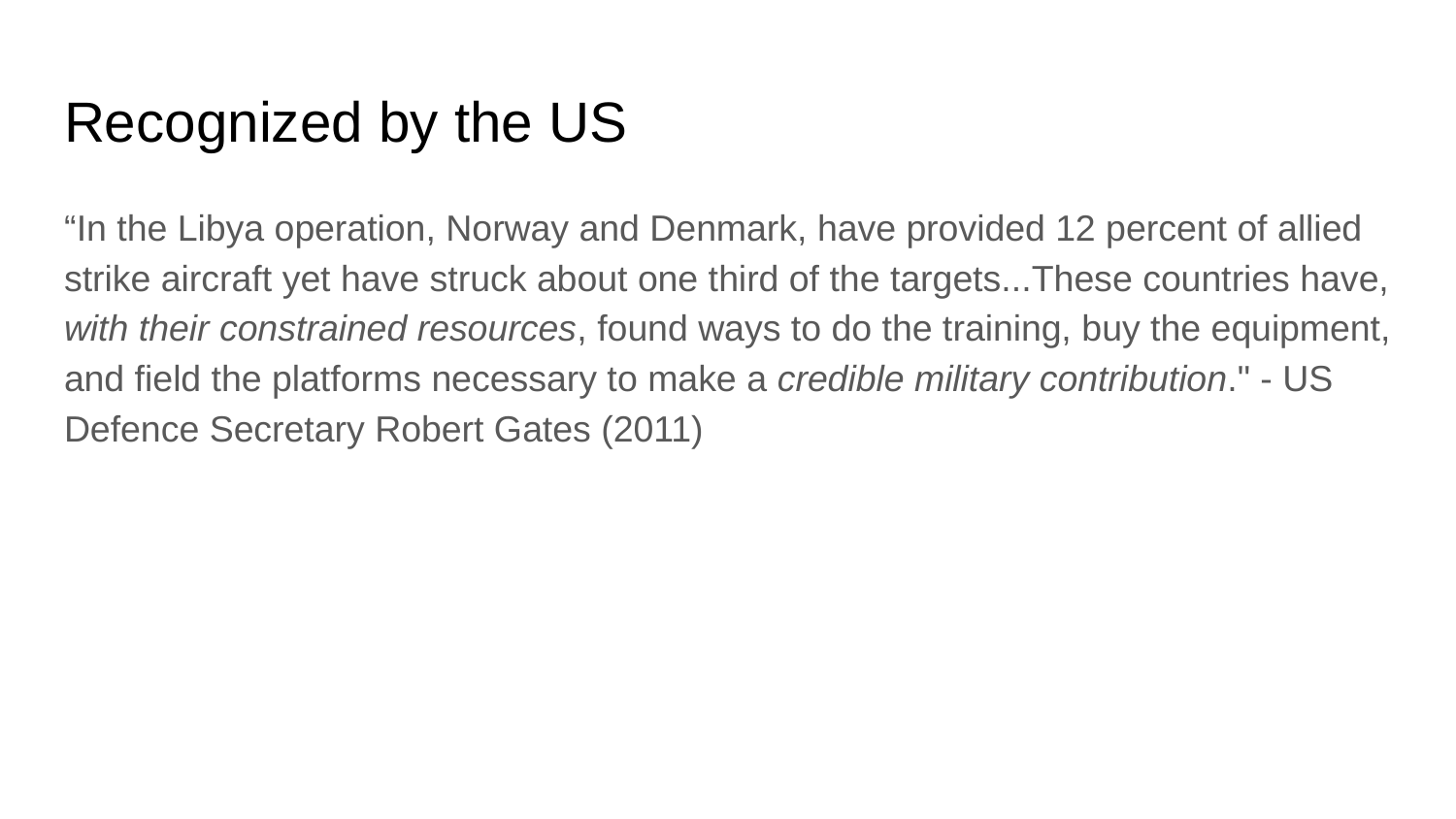

# Recognized by the US
“In the Libya operation, Norway and Denmark, have provided 12 percent of allied strike aircraft yet have struck about one third of the targets...These countries have, with their constrained resources, found ways to do the training, buy the equipment, and field the platforms necessary to make a credible military contribution." - US Defence Secretary Robert Gates (2011)